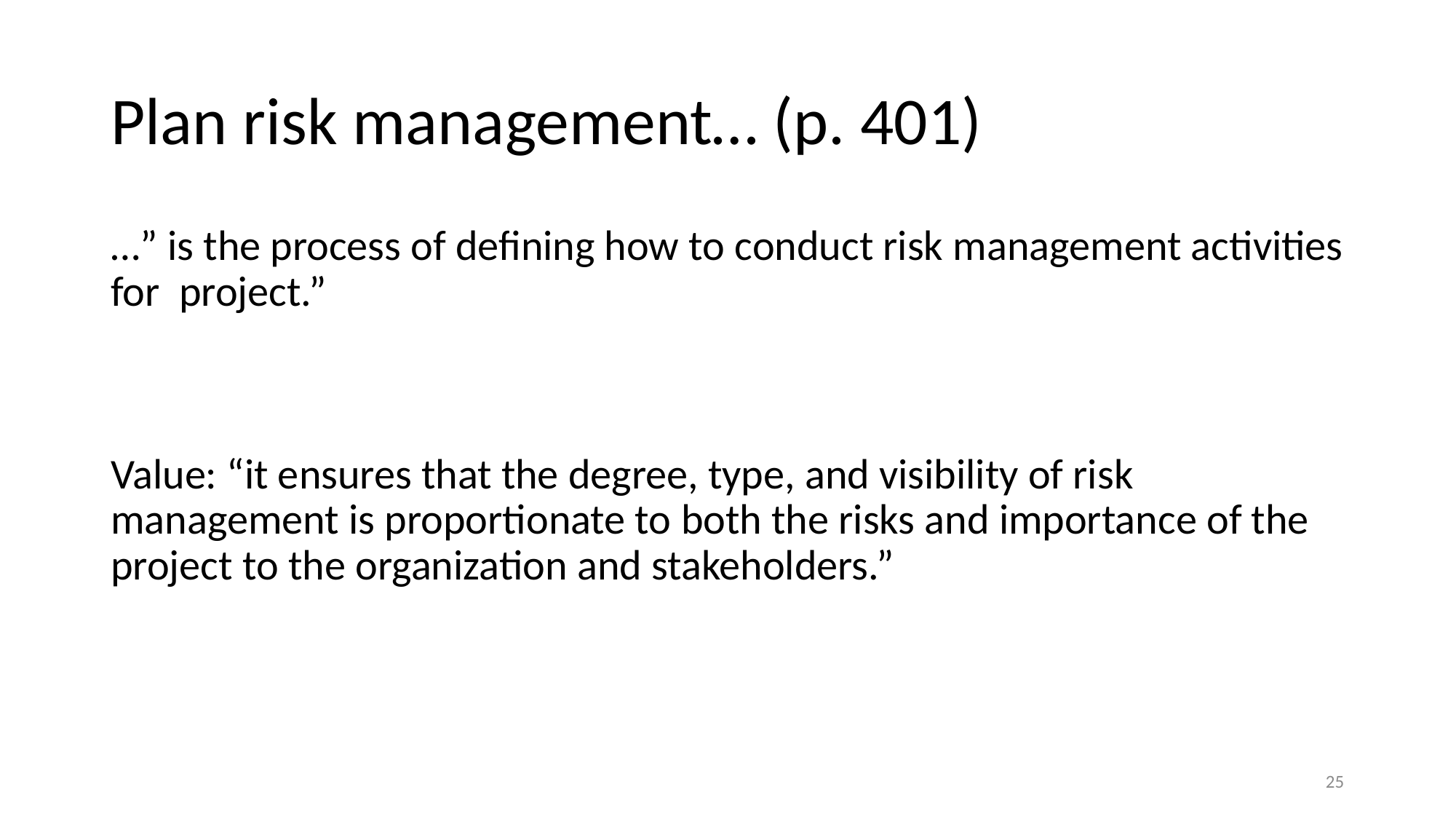

# Plan risk management… (p. 401)
…” is the process of defining how to conduct risk management activities for  project.”

Value: “it ensures that the degree, type, and visibility of risk management is proportionate to both the risks and importance of the project to the organization and stakeholders.”
25